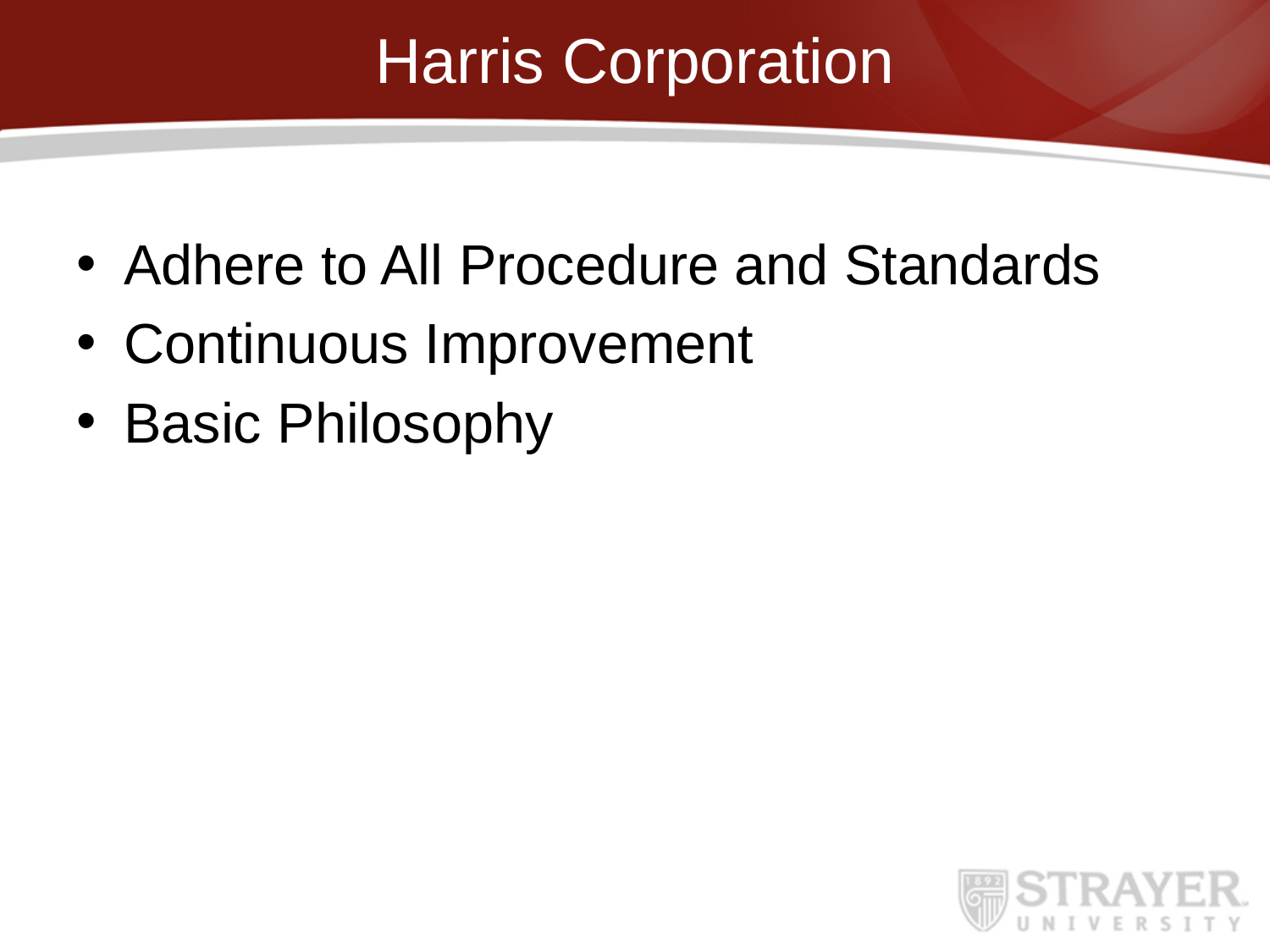

# Harris Corporation
Adhere to All Procedure and Standards
Continuous Improvement
Basic Philosophy